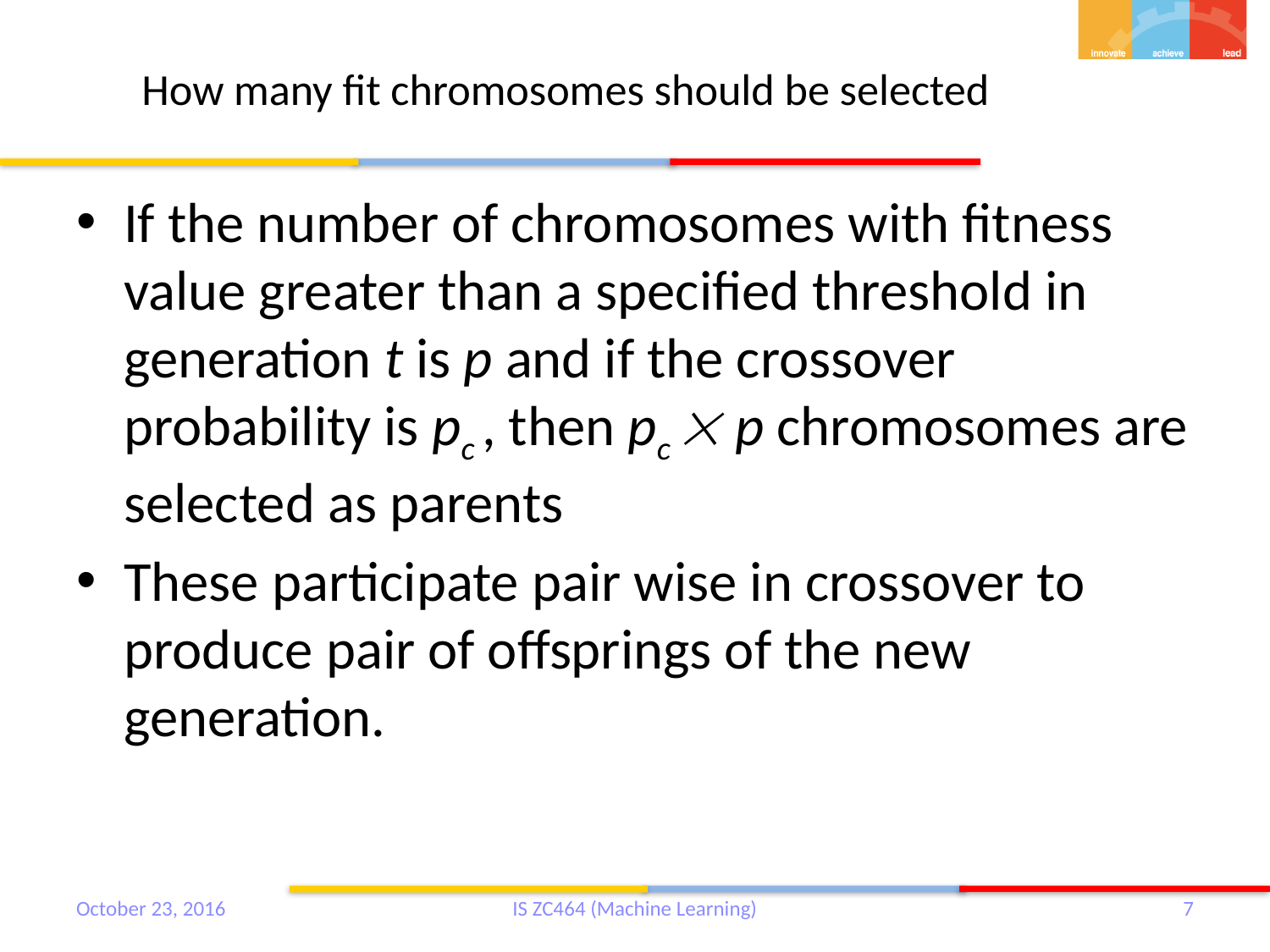

# How many fit chromosomes should be selected
If the number of chromosomes with fitness value greater than a specified threshold in generation t is p and if the crossover probability is pc , then pc × p chromosomes are selected as parents
These participate pair wise in crossover to produce pair of offsprings of the new generation.

October 23, 2016
IS ZC464 (Machine Learning)
7